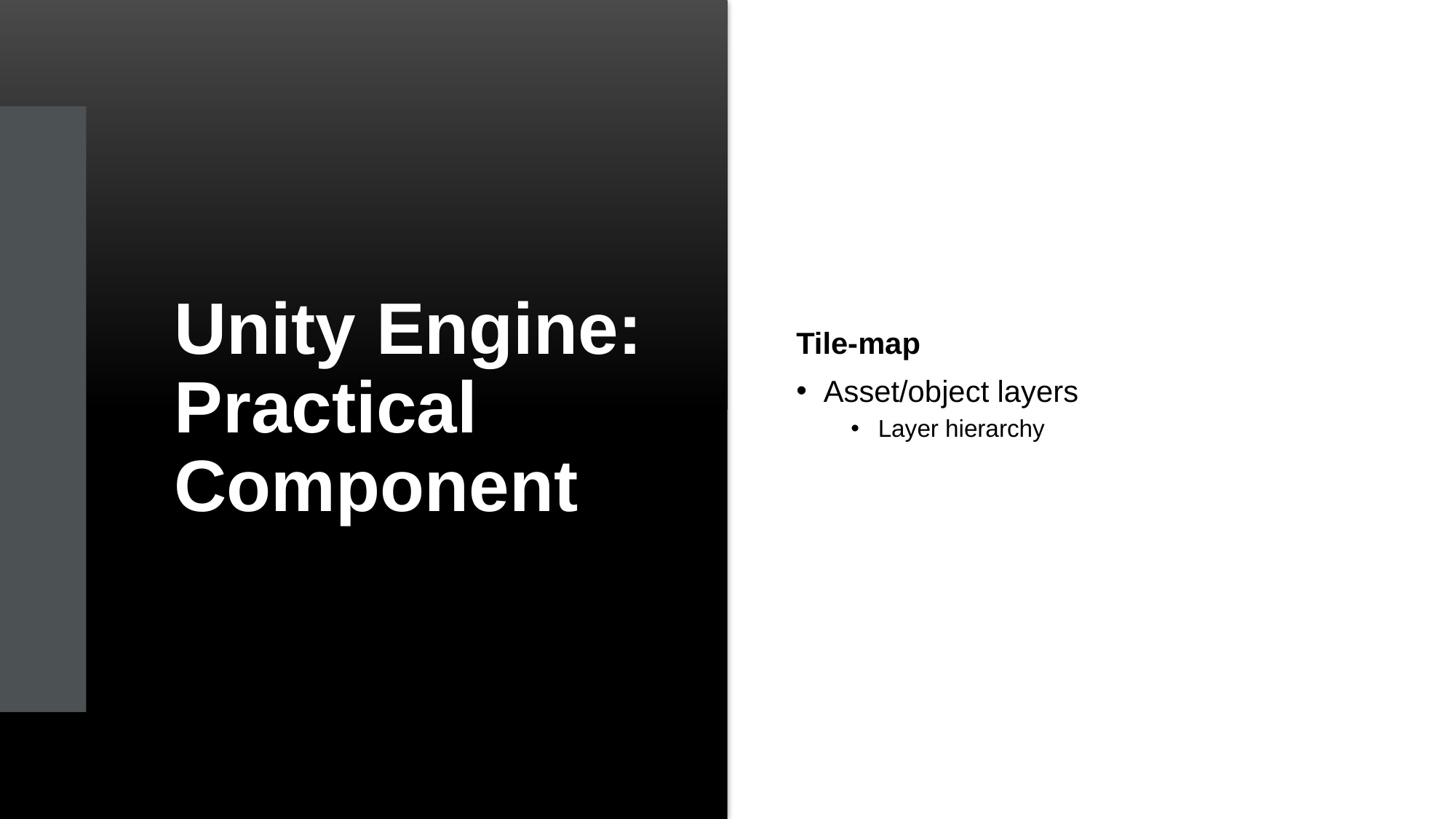

# Unity Engine: Practical Component
Tile-map
Asset/object layers
Layer hierarchy